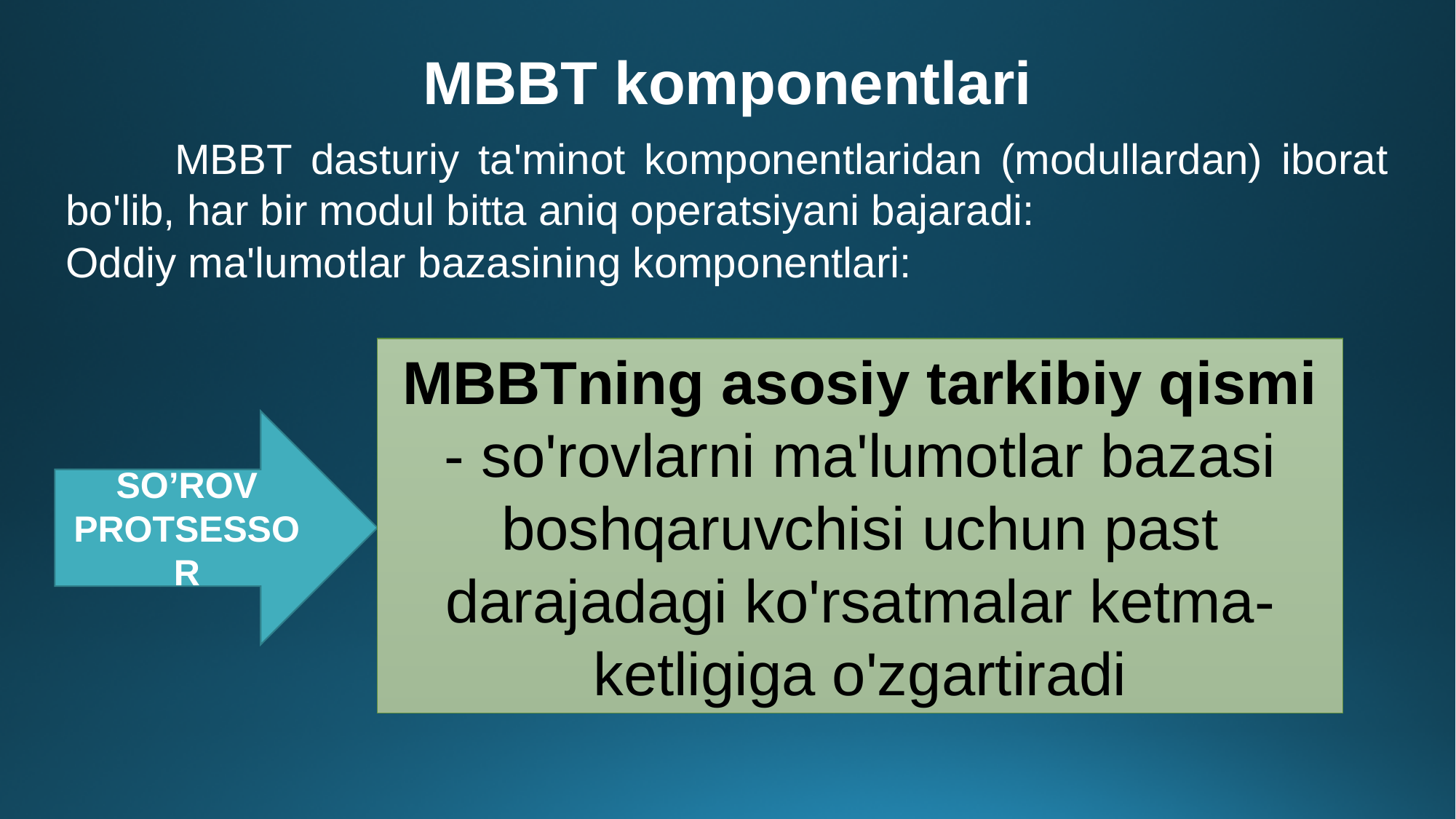

# MBBT komponentlari
	MBBT dasturiy ta'minot komponentlaridan (modullardan) iborat bo'lib, har bir modul bitta aniq operatsiyani bajaradi:
Oddiy ma'lumotlar bazasining komponentlari:

MBBTning asosiy tarkibiy qismi - so'rovlarni ma'lumotlar bazasi boshqaruvchisi uchun past darajadagi ko'rsatmalar ketma-ketligiga o'zgartiradi
SO’ROV PROTSESSOR